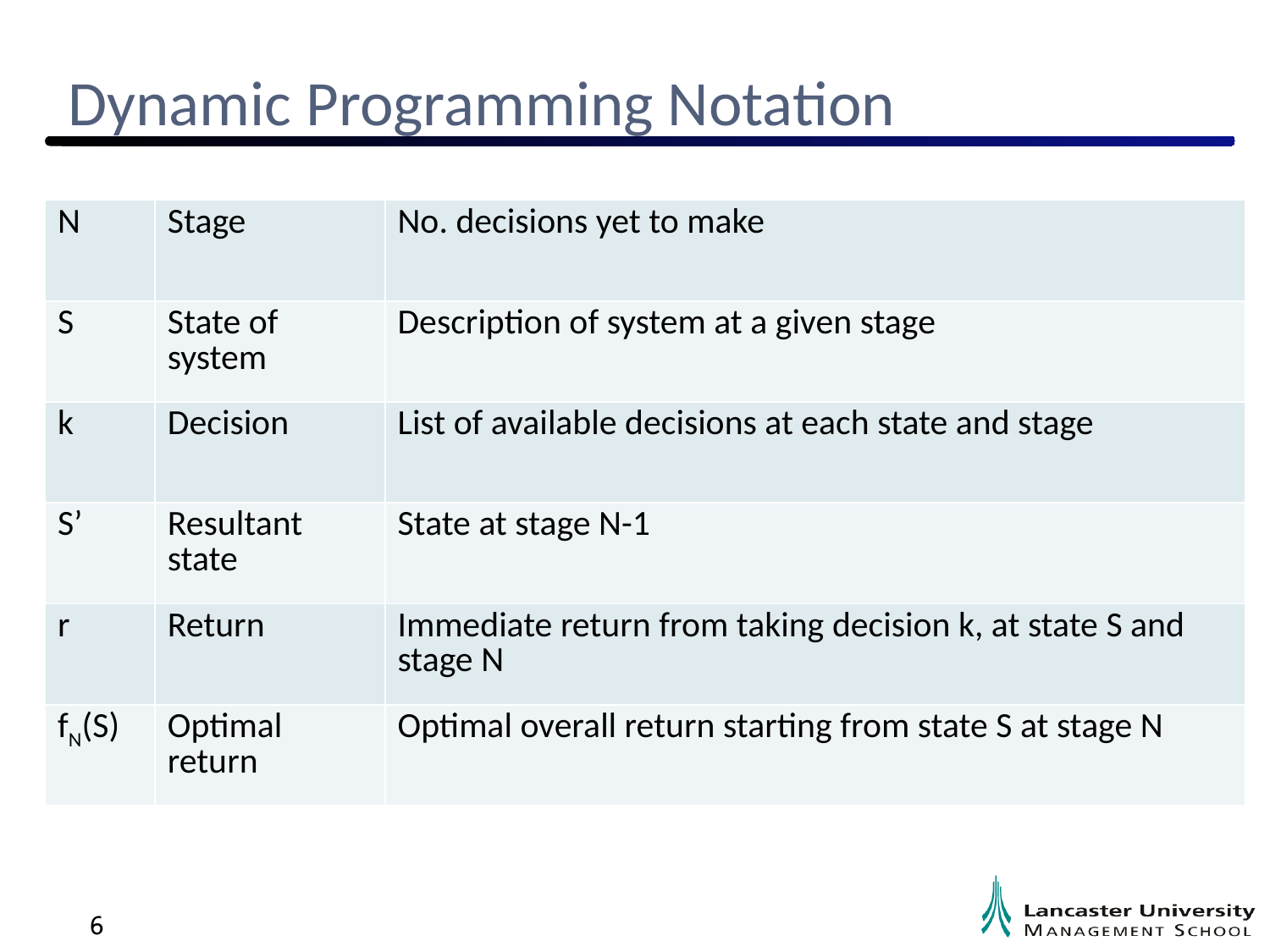

# Dynamic Programming Notation
| N | Stage | No. decisions yet to make |
| --- | --- | --- |
| S | State of system | Description of system at a given stage |
| k | Decision | List of available decisions at each state and stage |
| S’ | Resultant state | State at stage N-1 |
| r | Return | Immediate return from taking decision k, at state S and stage N |
| fN(S) | Optimal return | Optimal overall return starting from state S at stage N |
6